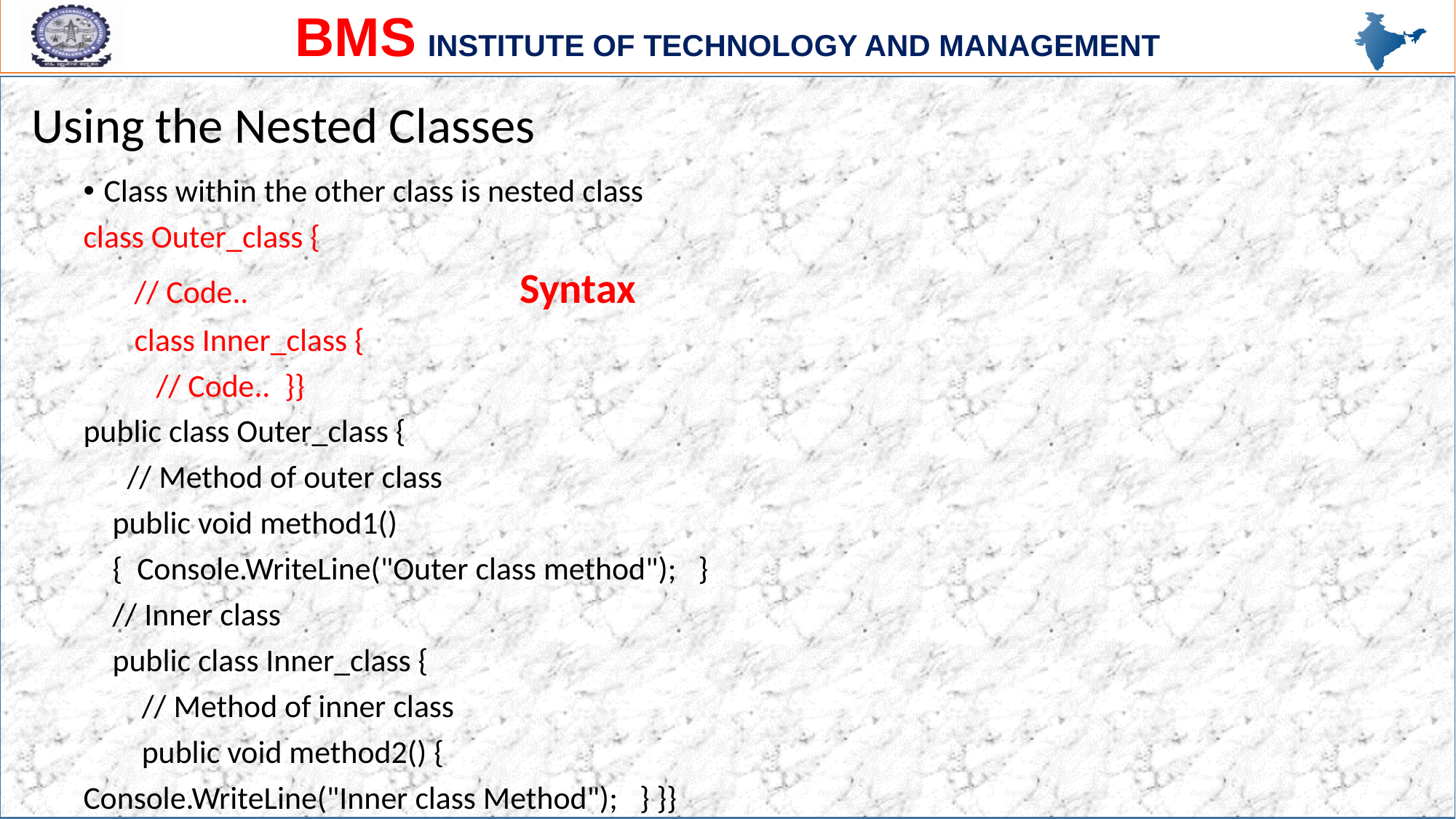

# Using the Nested Classes
Class within the other class is nested class
class Outer_class {
       // Code..			Syntax
       class Inner_class {
          // Code..  }}
public class Outer_class {
      // Method of outer class
    public void method1()
    {  Console.WriteLine("Outer class method");   }
    // Inner class
    public class Inner_class {
        // Method of inner class
        public void method2() {
Console.WriteLine("Inner class Method");   } }}